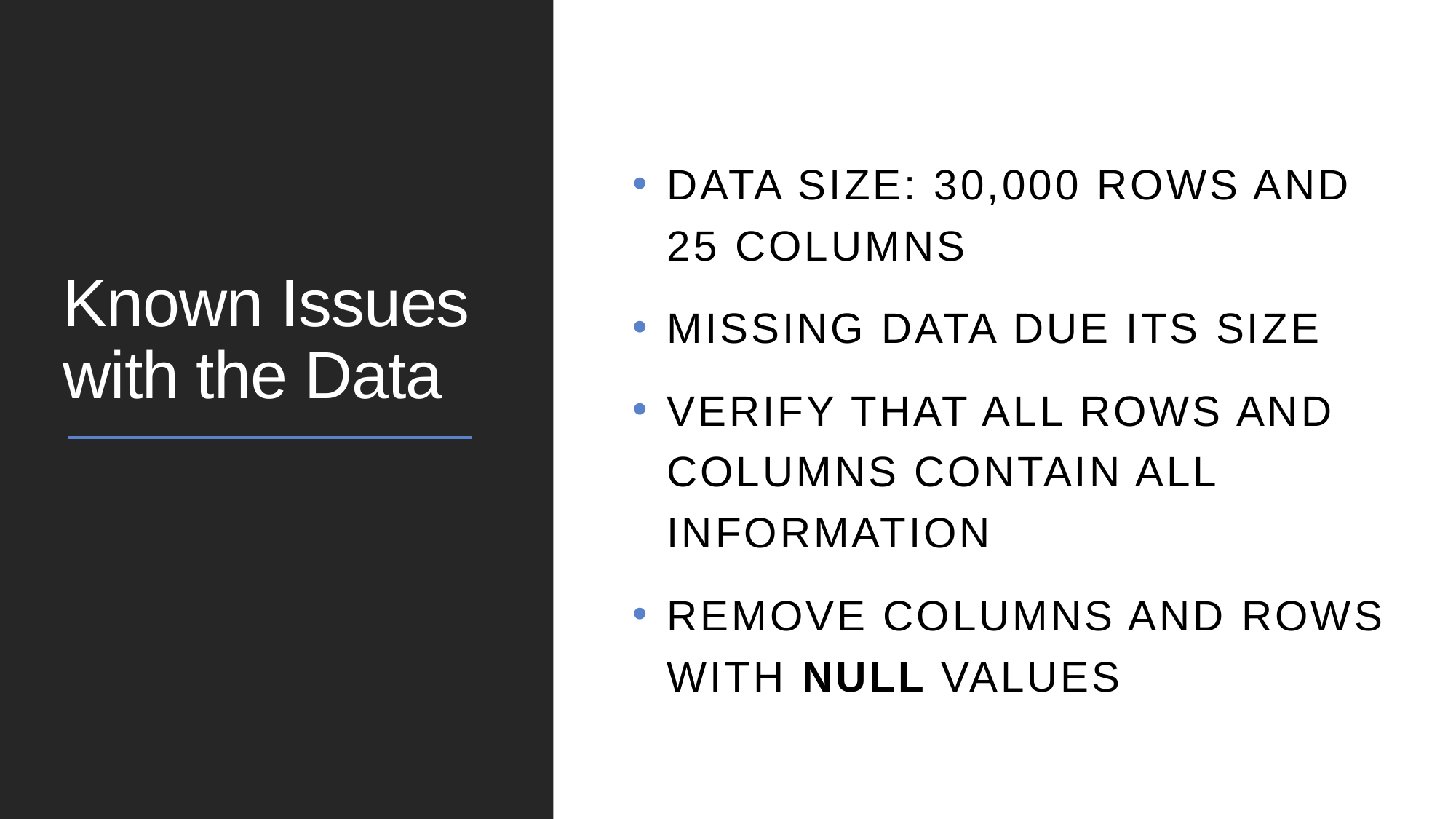

# Known Issues with the Data
Data size: 30,000 rows and 25 columns
Missing data due its size
Verify that all rows and columns contain all information
Remove columns and rows with null values